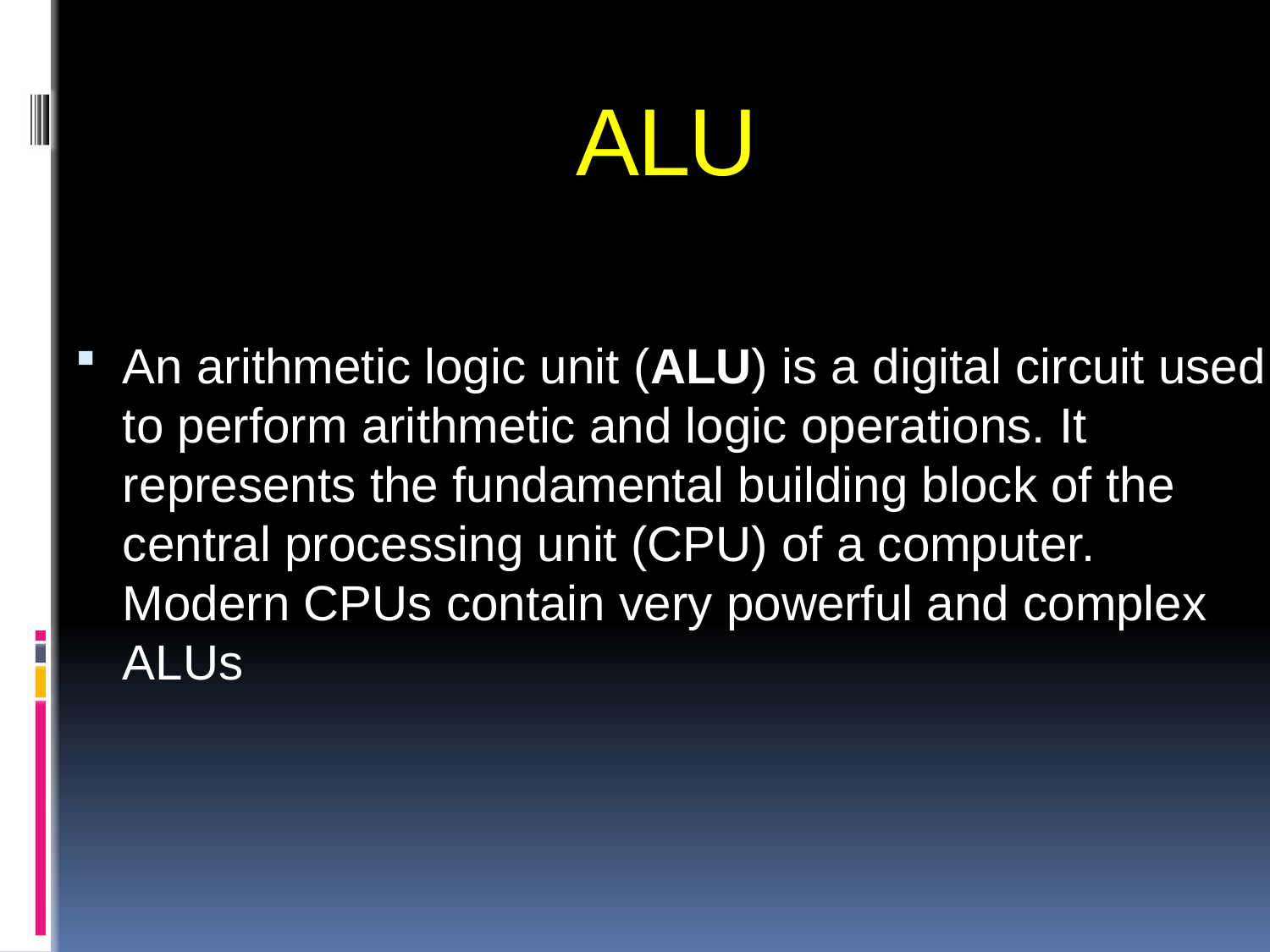

ALU
An arithmetic logic unit (ALU) is a digital circuit used to perform arithmetic and logic operations. It represents the fundamental building block of the central processing unit (CPU) of a computer. Modern CPUs contain very powerful and complex ALUs